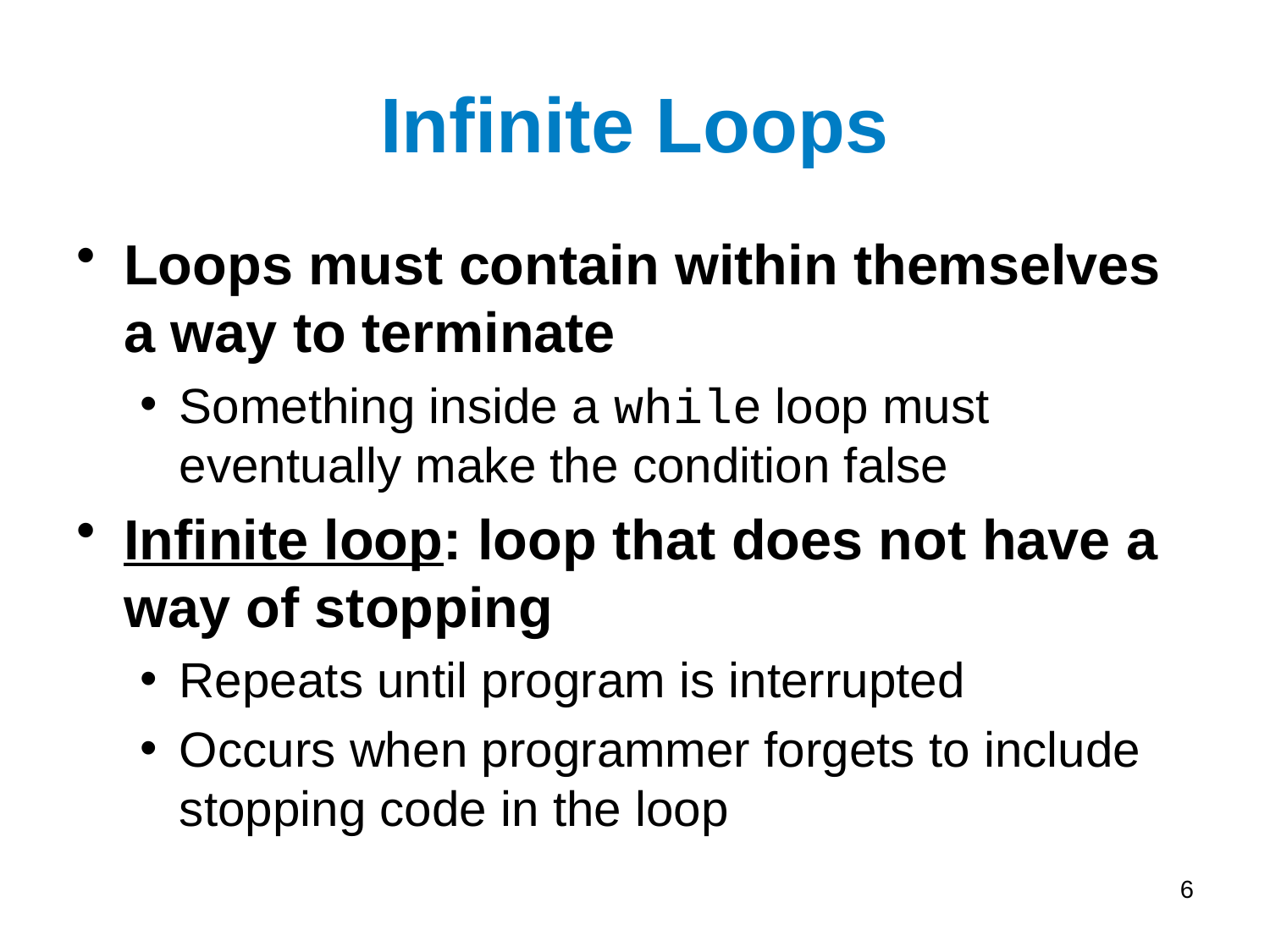

# Infinite Loops
Loops must contain within themselves a way to terminate
Something inside a while loop must eventually make the condition false
Infinite loop: loop that does not have a way of stopping
Repeats until program is interrupted
Occurs when programmer forgets to include stopping code in the loop
6